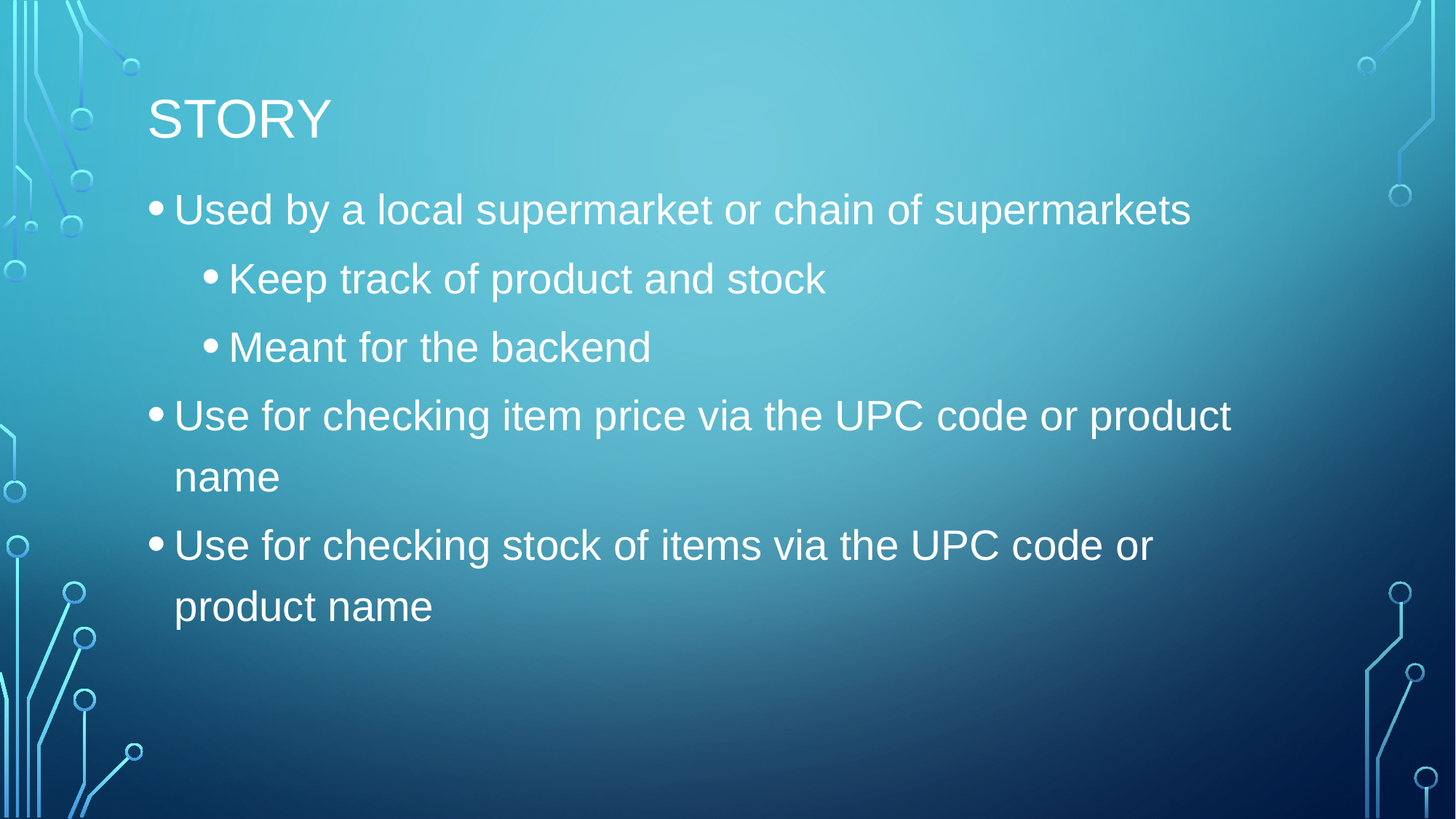

# Story
Used by a local supermarket or chain of supermarkets
Keep track of product and stock
Meant for the backend
Use for checking item price via the UPC code or product name
Use for checking stock of items via the UPC code or product name